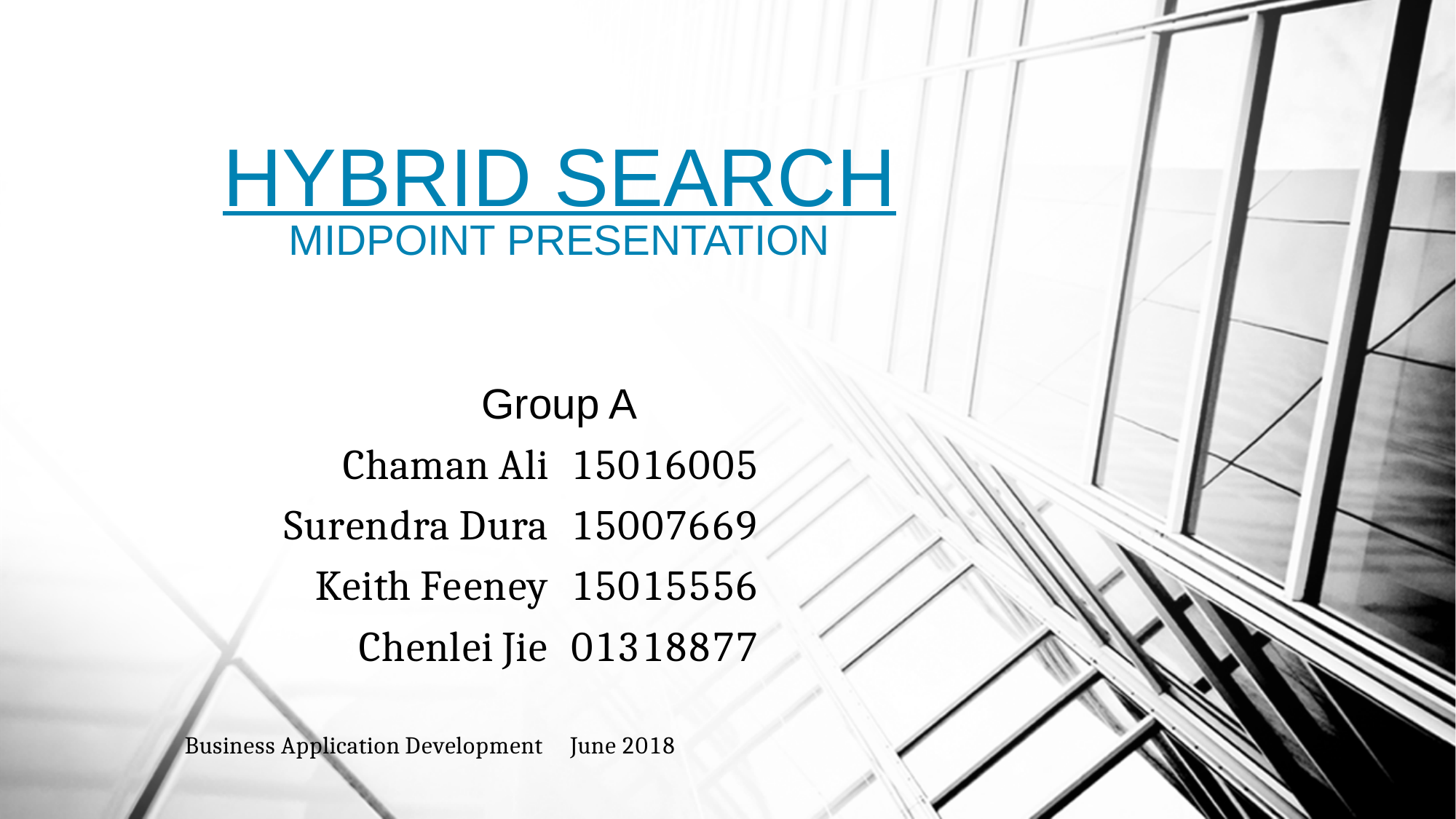

# Hybrid Search Midpoint Presentation
| Group A |  |
| --- | --- |
| Chaman Ali | 15016005 |
| Surendra Dura | 15007669 |
| Keith Feeney | 15015556 |
| Chenlei Jie | 01318877 |
| Business Application Development | June 2018 |
|  |  |